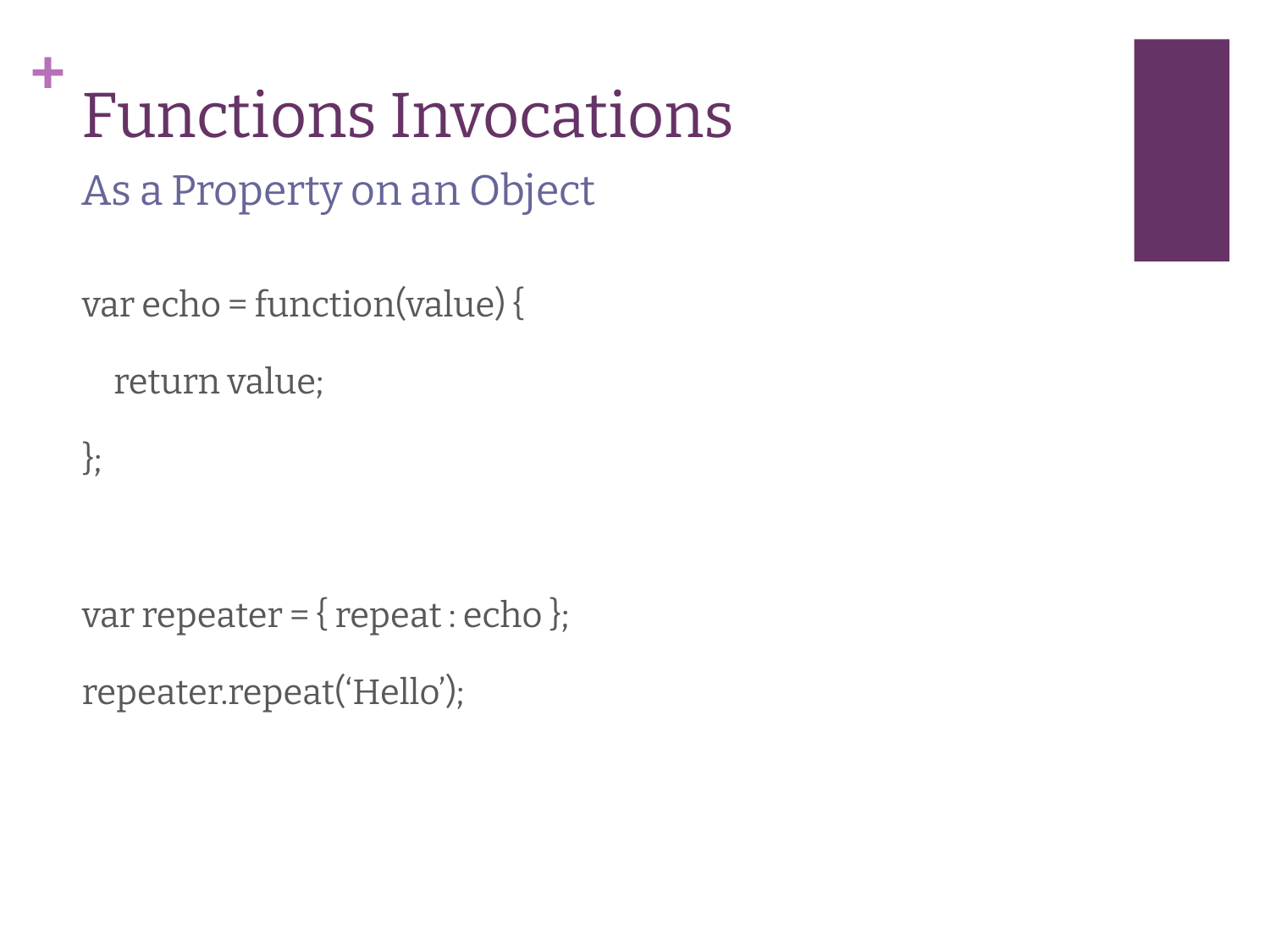

# Functions Invocations
As a Property on an Object
var echo = function(value) {
	return value;
};

var repeater = { repeat : echo };
repeater.repeat(‘Hello’);